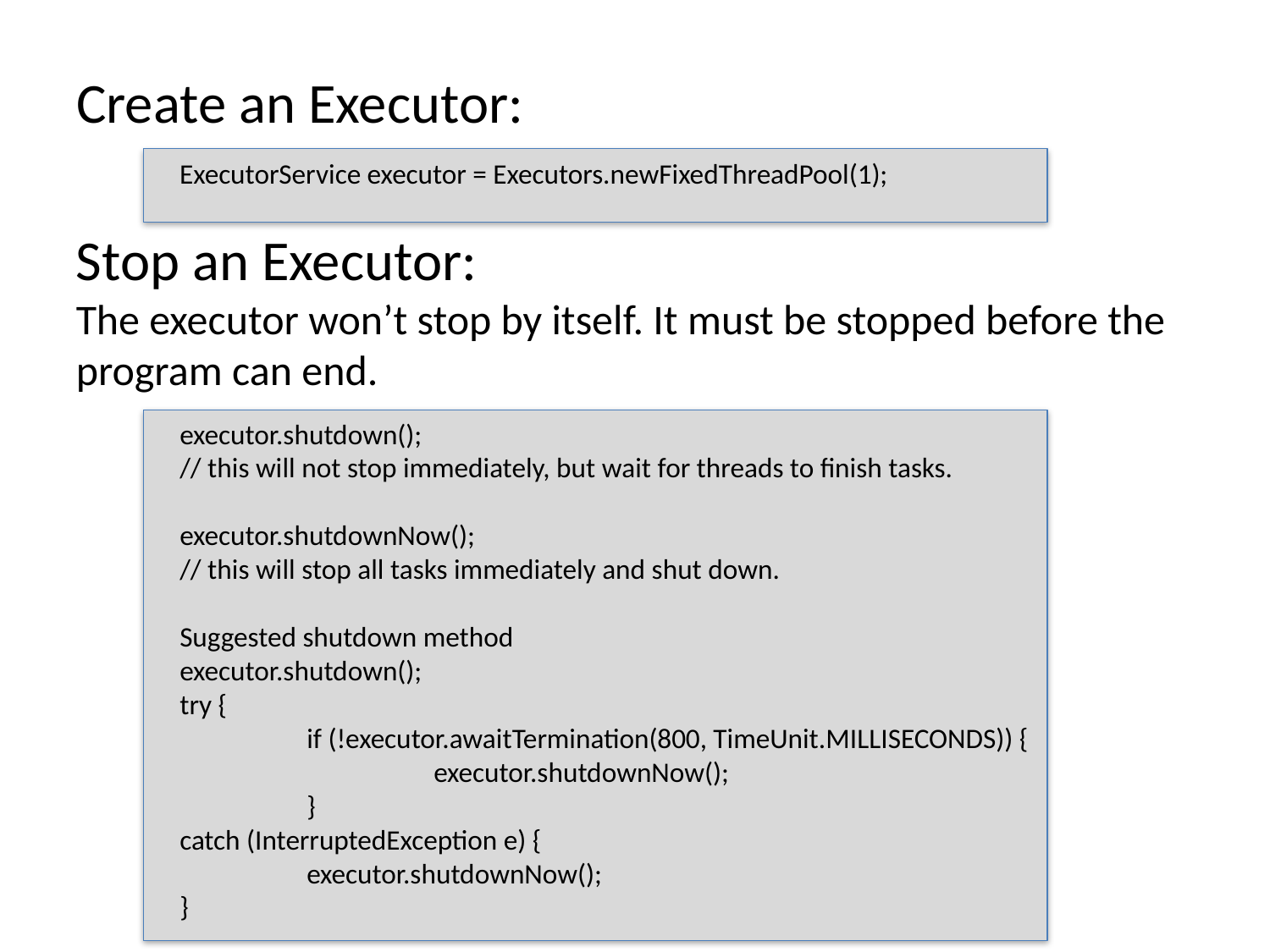

Create an Executor:

ExecutorService executor = Executors.newFixedThreadPool(1);
Stop an Executor:
The executor won’t stop by itself. It must be stopped before the program can end.

executor.shutdown();
// this will not stop immediately, but wait for threads to finish tasks.

executor.shutdownNow();
// this will stop all tasks immediately and shut down.

Suggested shutdown method
executor.shutdown();
try {
	if (!executor.awaitTermination(800, TimeUnit.MILLISECONDS)) {
		executor.shutdownNow();
	}
catch (InterruptedException e) {
	executor.shutdownNow();
}